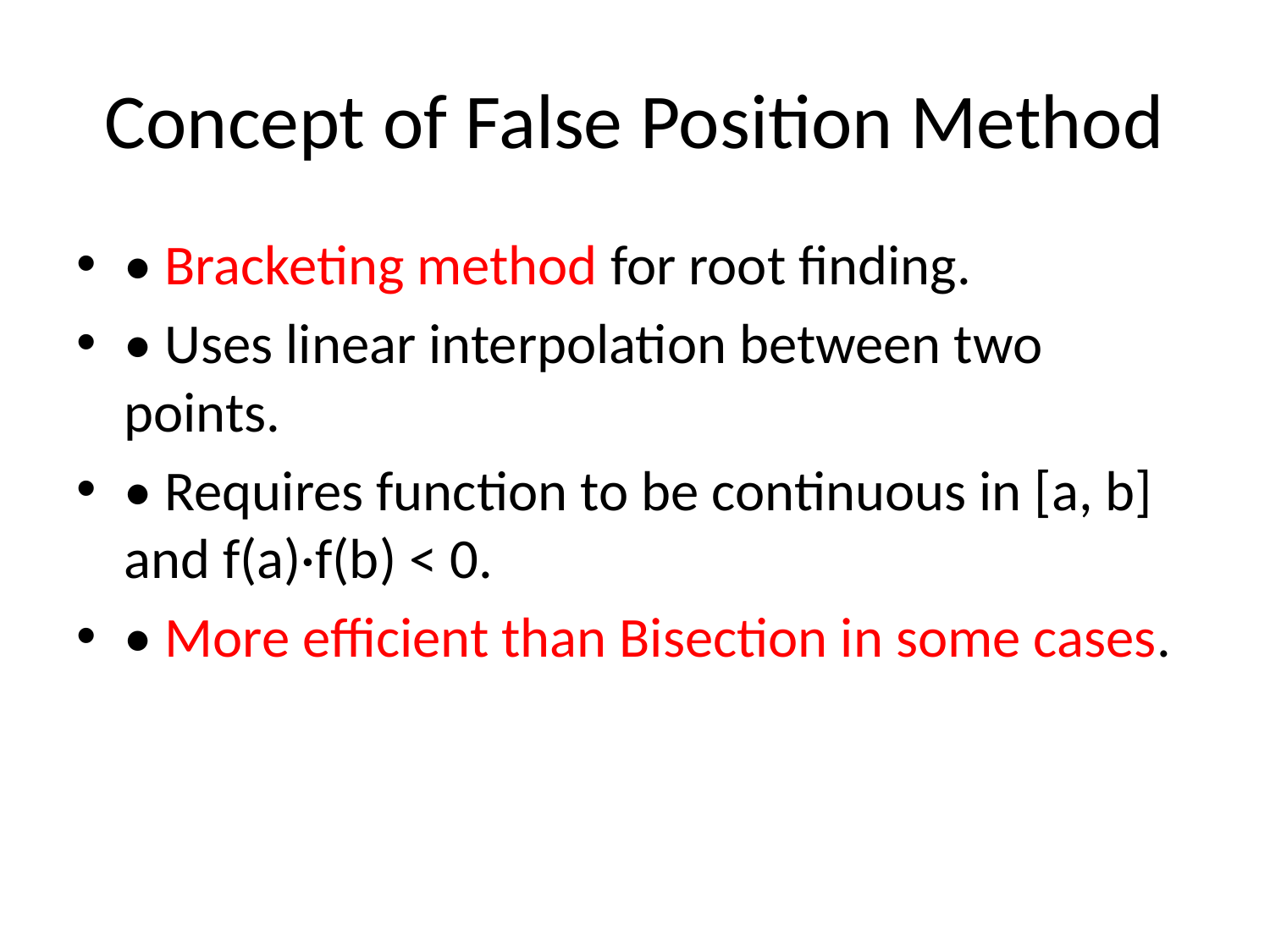

# Concept of False Position Method
• Bracketing method for root finding.
• Uses linear interpolation between two points.
• Requires function to be continuous in [a, b] and f(a)·f(b) < 0.
• More efficient than Bisection in some cases.